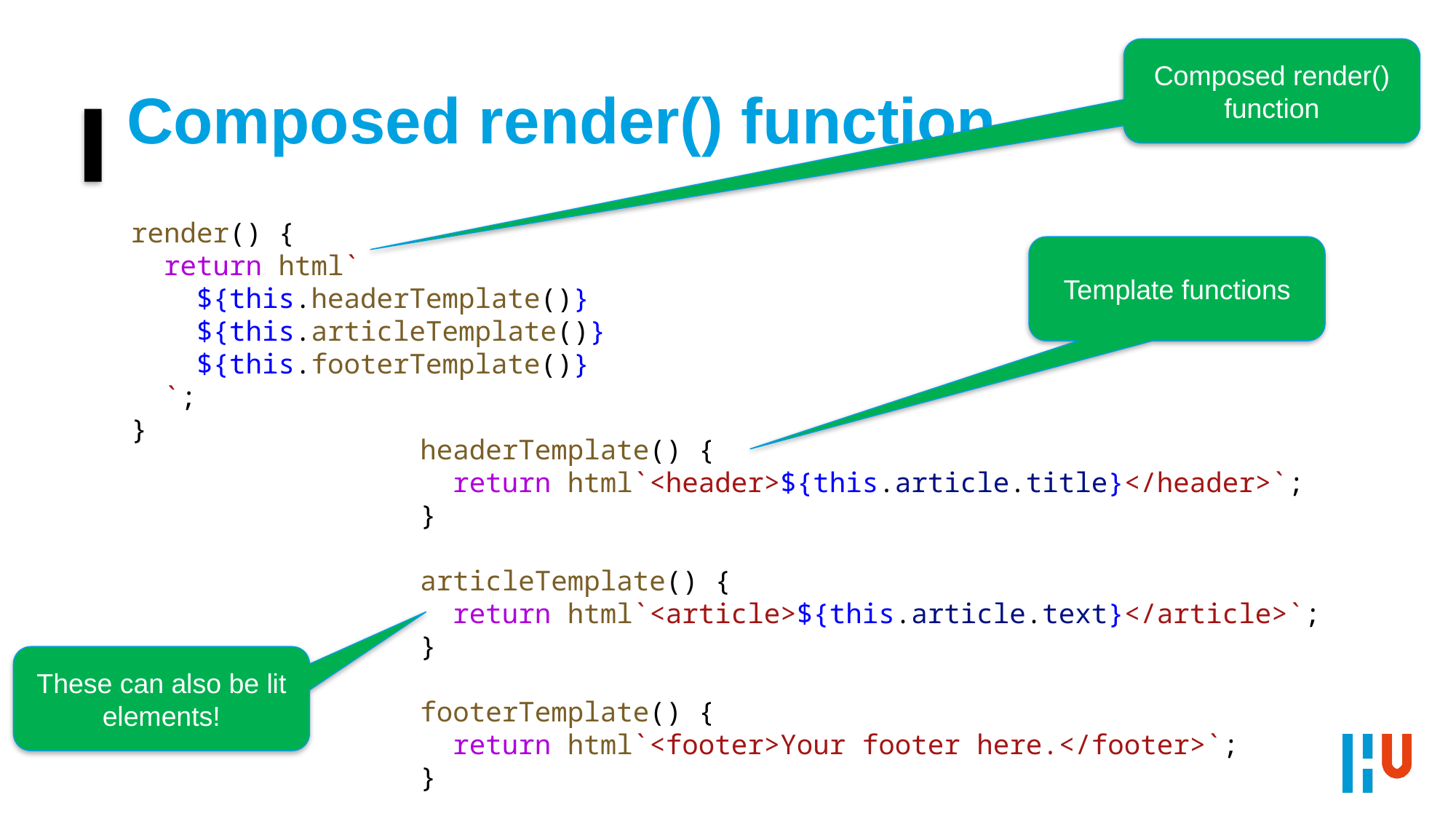

# Composed render() function
Composed render() function
render() {
  return html`
    ${this.headerTemplate()}
    ${this.articleTemplate()}
    ${this.footerTemplate()}
  `;
}
Template functions
headerTemplate() {
  return html`<header>${this.article.title}</header>`;
}
articleTemplate() {
  return html`<article>${this.article.text}</article>`;
}
footerTemplate() {
  return html`<footer>Your footer here.</footer>`;
}
These can also be lit elements!